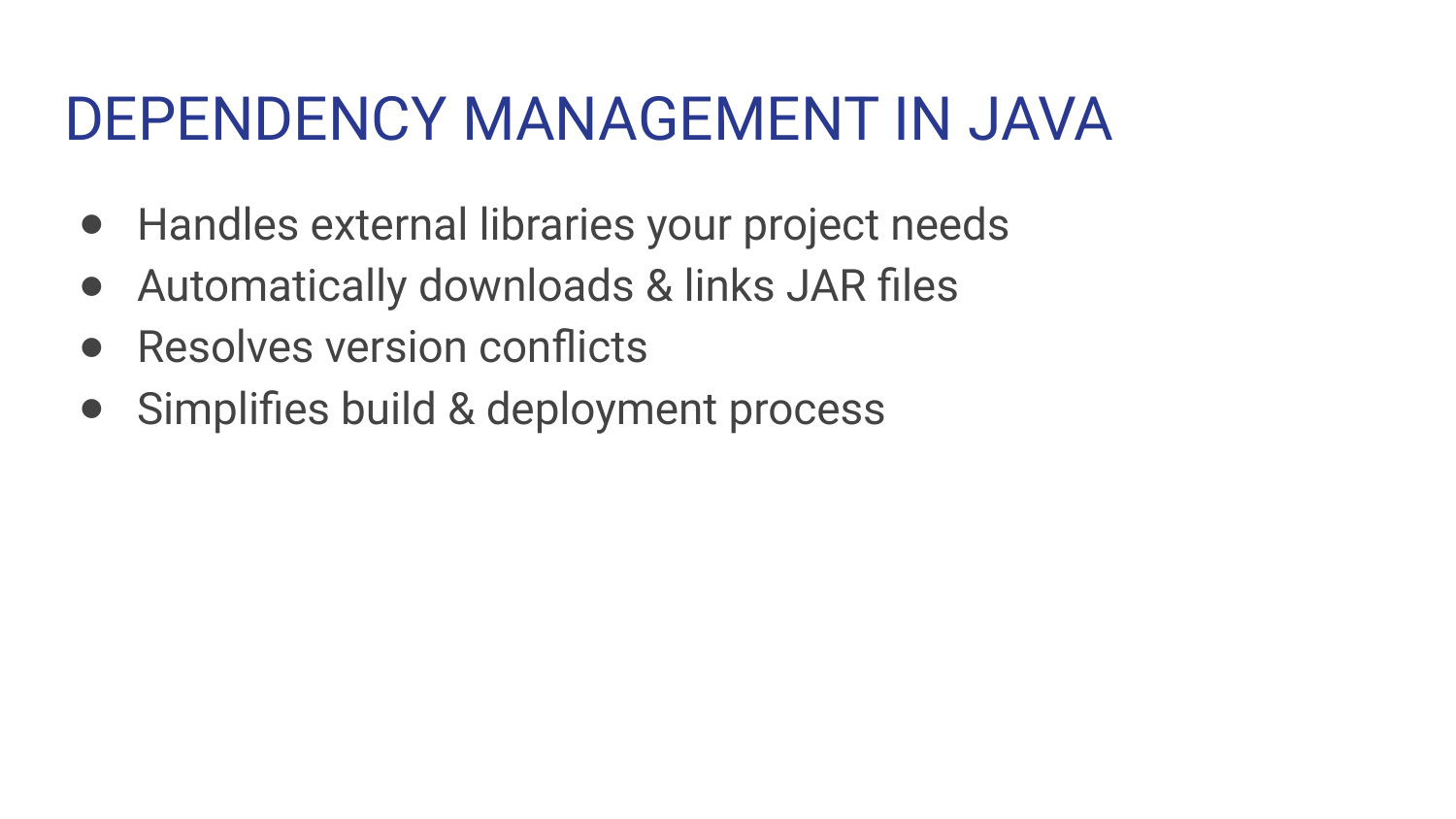

# DEPENDENCY MANAGEMENT IN JAVA
Handles external libraries your project needs
Automatically downloads & links JAR files
Resolves version conflicts
Simplifies build & deployment process